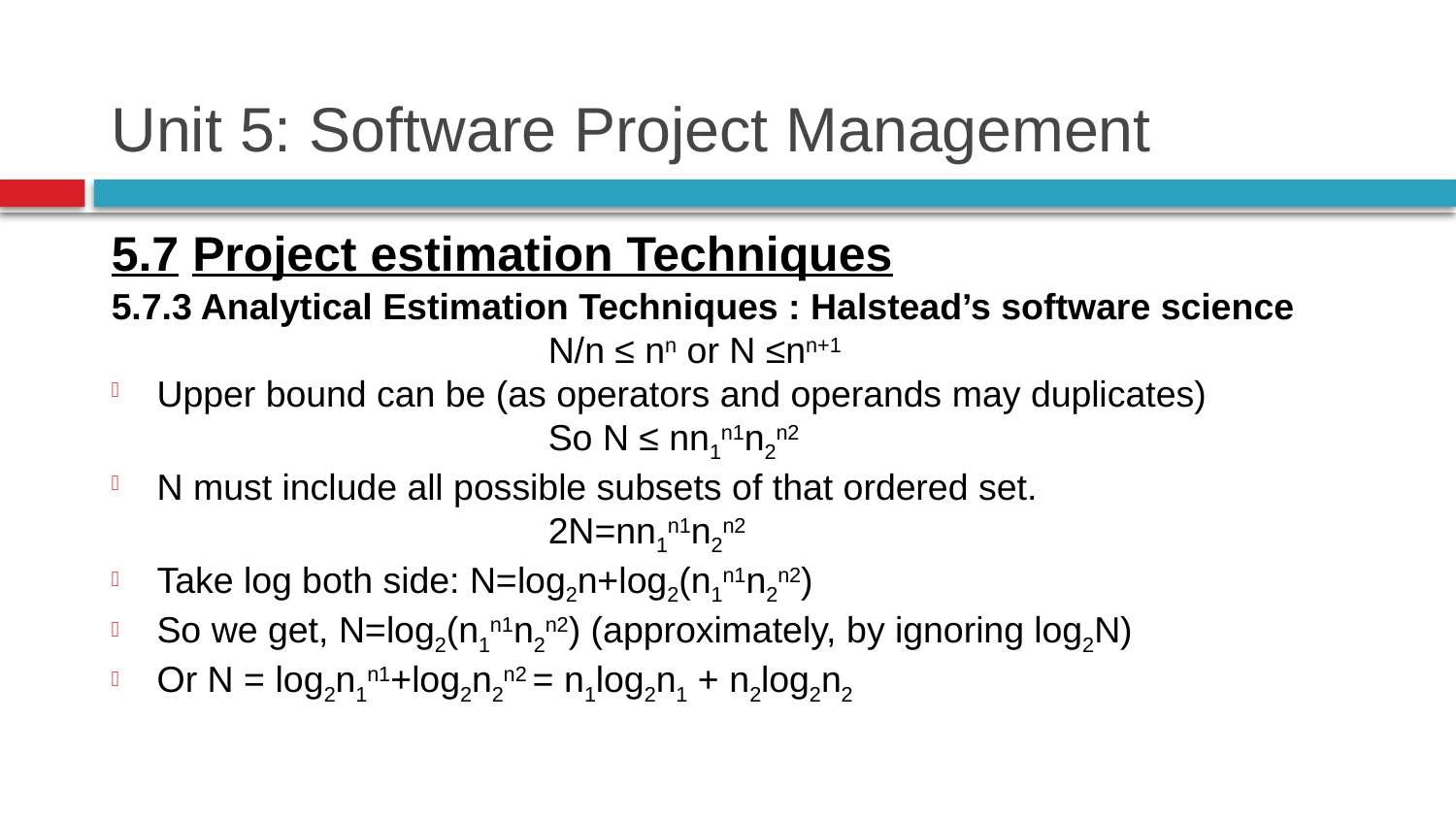

# Unit 5: Software Project Management
5.7 Project estimation Techniques
5.7.3 Analytical Estimation Techniques : Halstead’s software science
			N/n ≤ nn or N ≤nn+1
Upper bound can be (as operators and operands may duplicates)
			So N ≤ nn1n1n2n2
N must include all possible subsets of that ordered set.
			2N=nn1n1n2n2
Take log both side: N=log2n+log2(n1n1n2n2)
So we get, N=log2(n1n1n2n2) (approximately, by ignoring log2N)
Or N = log2n1n1+log2n2n2 = n1log2n1 + n2log2n2